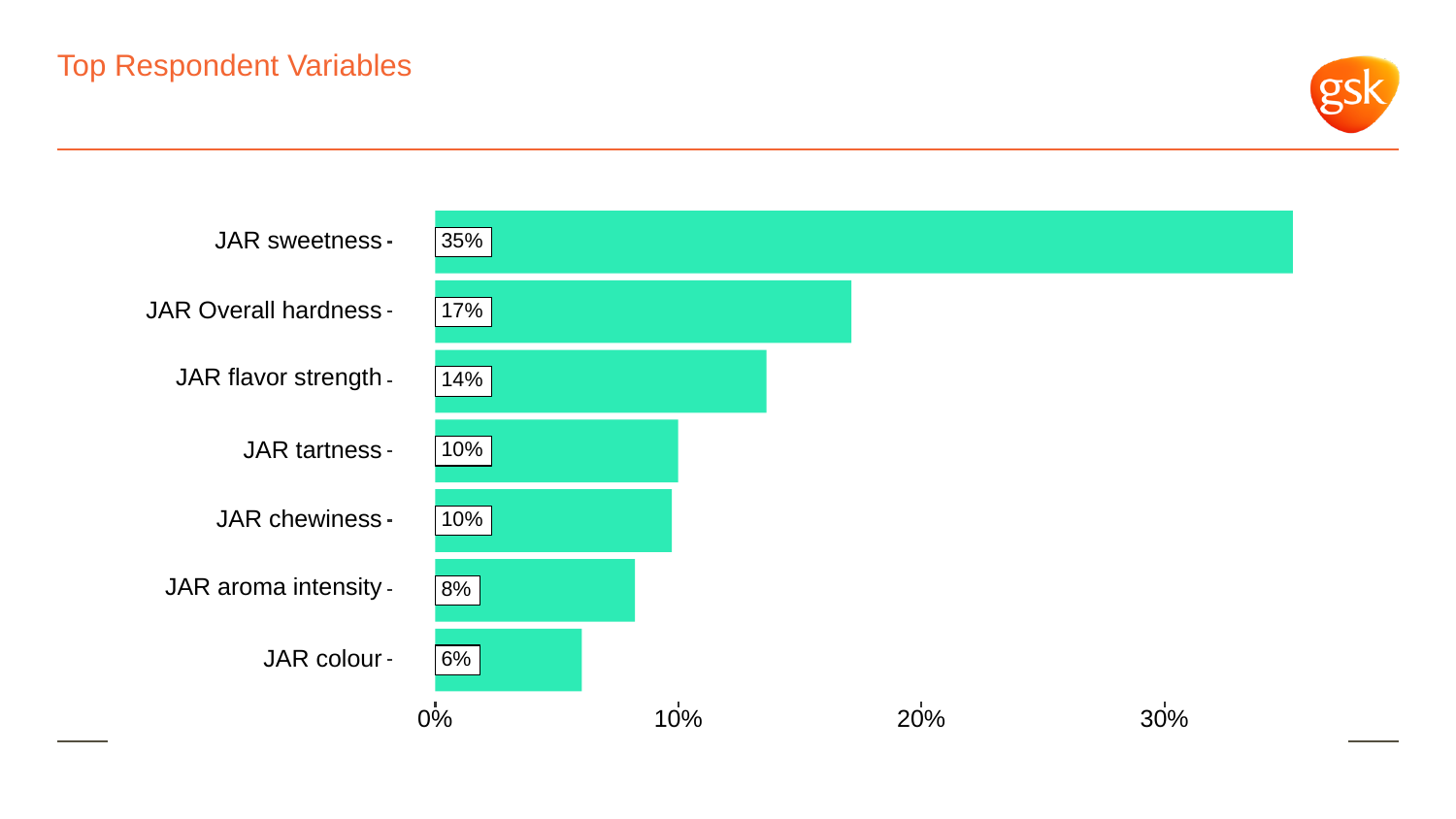

# Top Respondent Variables

JAR sweetness
35%

JAR Overall hardness
17%

JAR flavor strength
14%

JAR tartness
10%

JAR chewiness
10%

JAR aroma intensity
8%

JAR colour
6%

0%
10%
20%
30%